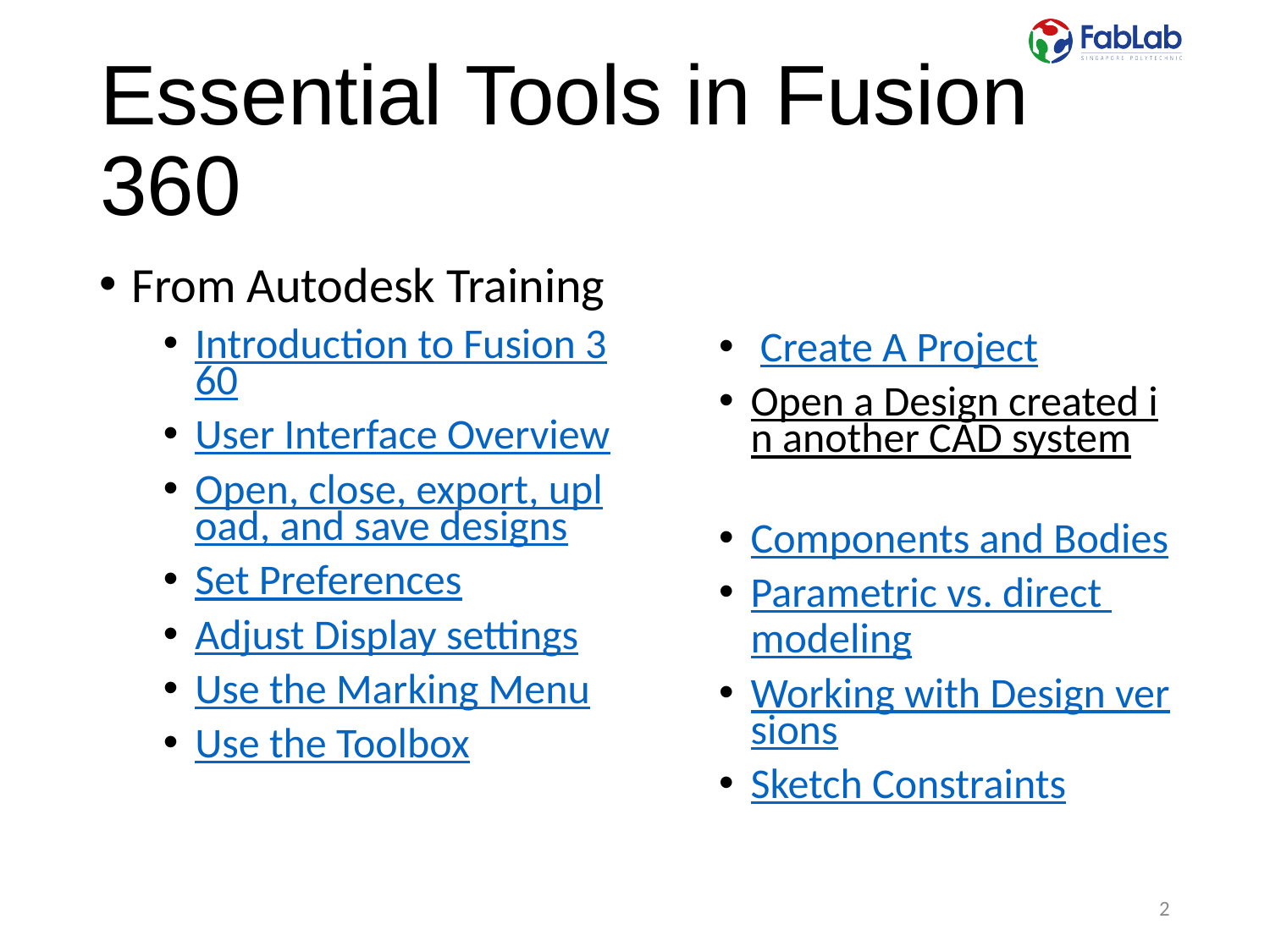

# Essential Tools in Fusion 360
From Autodesk Training
Introduction to Fusion 360
User Interface Overview
Open, close, export, upload, and save designs
Set Preferences
Adjust Display settings
Use the Marking Menu
Use the Toolbox

 Create A Project
Open a Design created in another CAD system
Components and Bodies
Parametric vs. direct modeling
Working with Design versions
Sketch Constraints

2